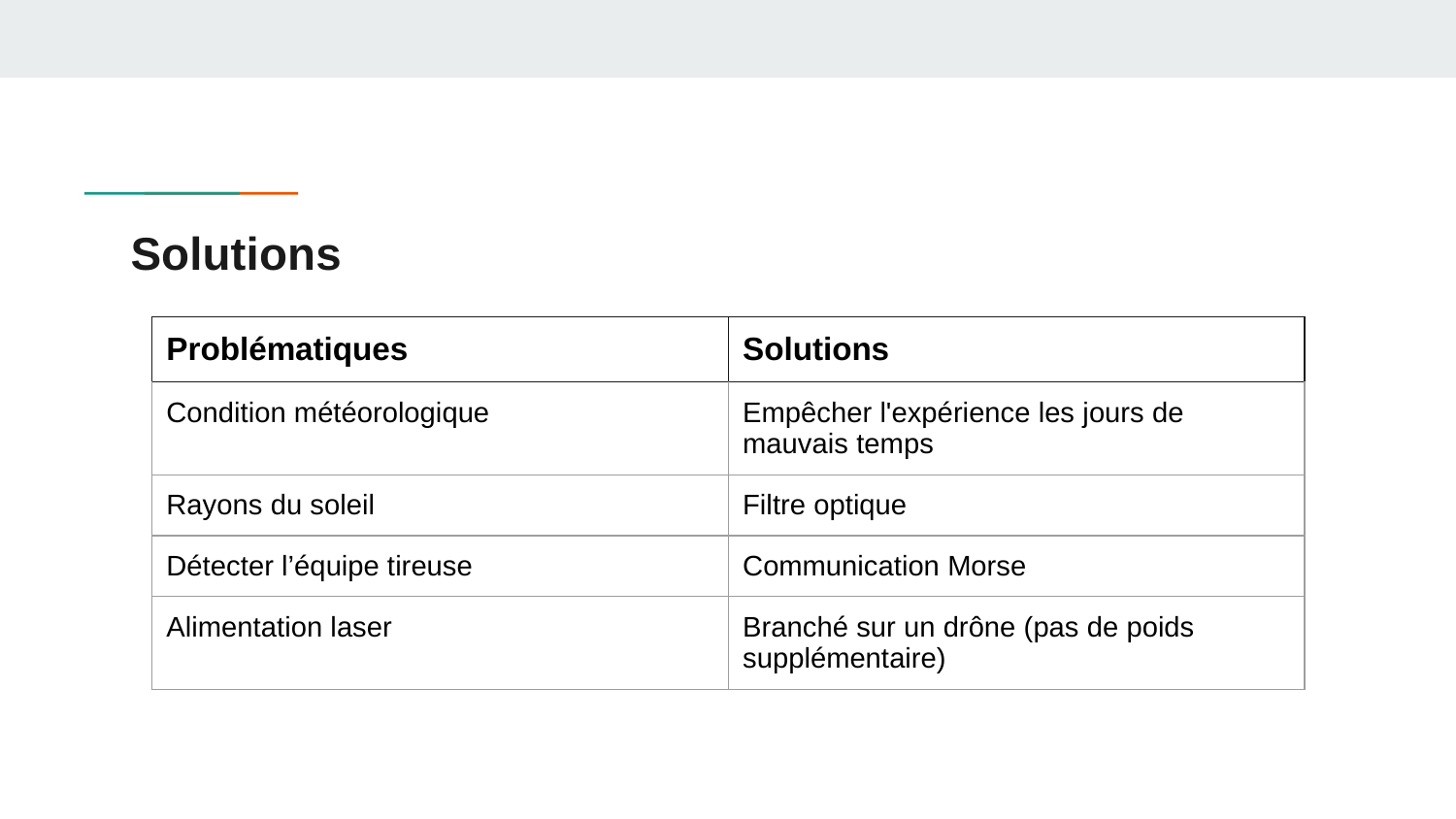

# Solutions

| Problématiques | Solutions |
| --- | --- |
| Condition météorologique | Empêcher l'expérience les jours de mauvais temps |
| Rayons du soleil | Filtre optique |
| Détecter l’équipe tireuse | Communication Morse |
| Alimentation laser | Branché sur un drône (pas de poids supplémentaire) |